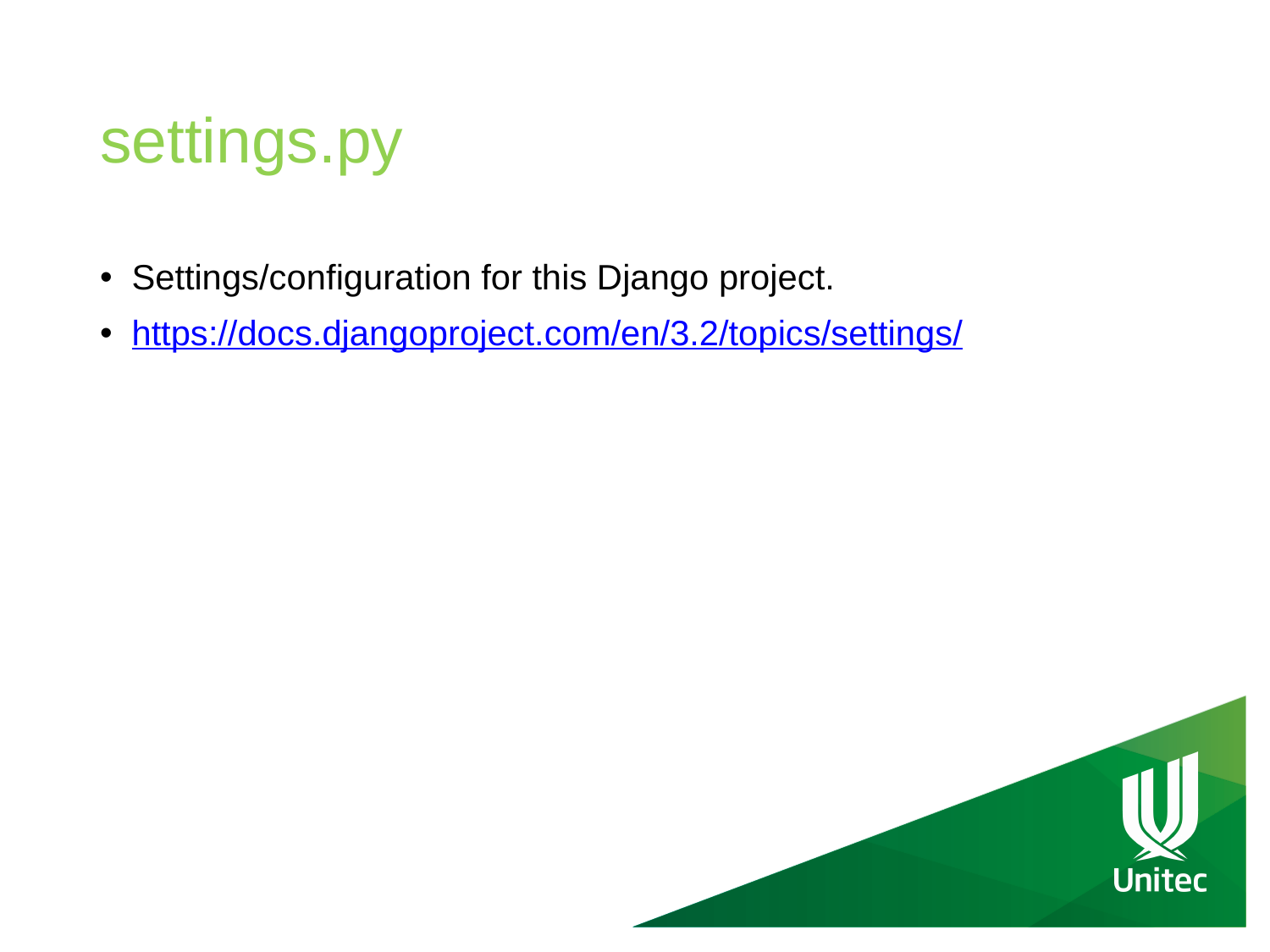

# settings.py
Settings/configuration for this Django project.
https://docs.djangoproject.com/en/3.2/topics/settings/